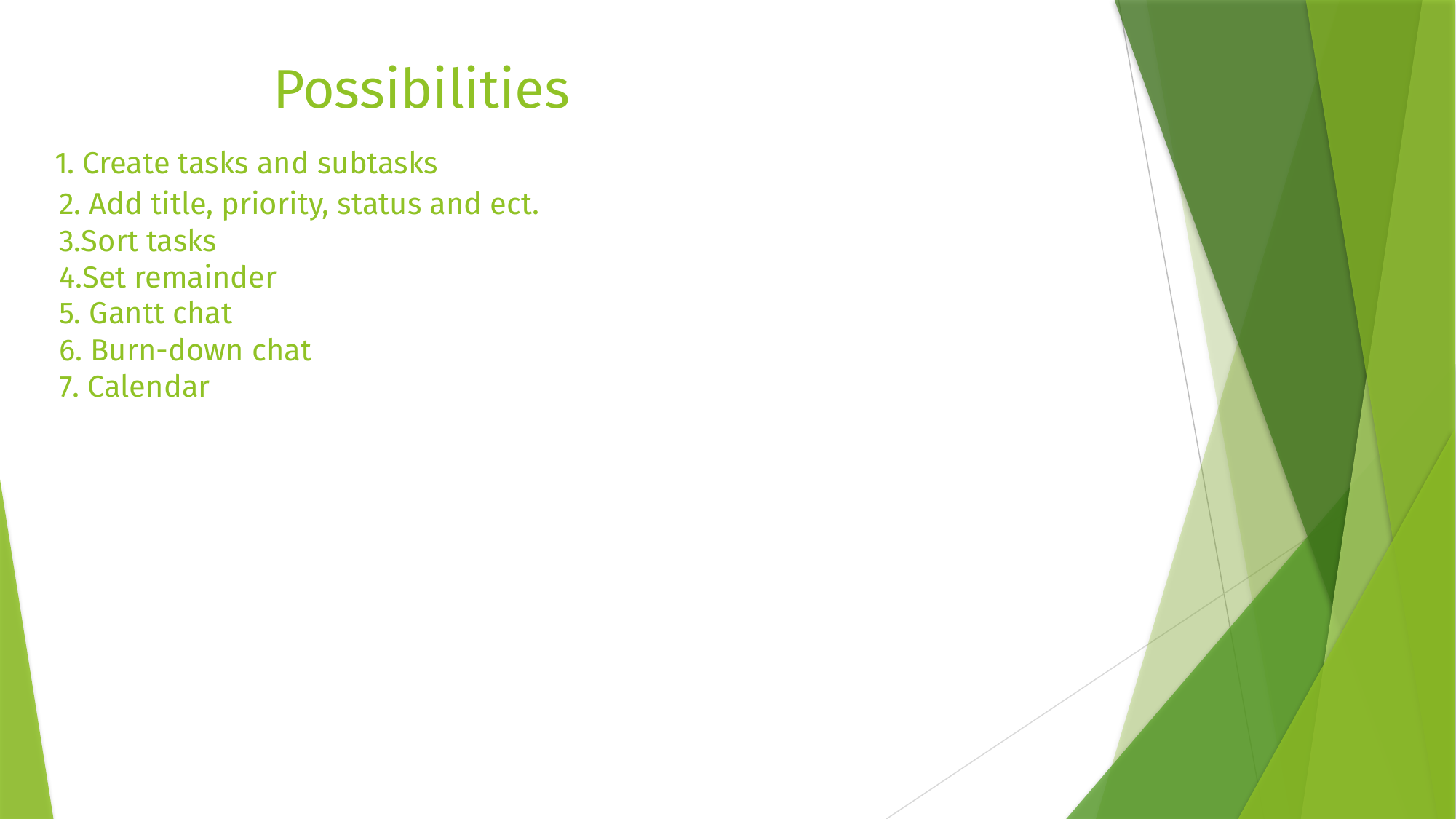

# Possibilities 1. Create tasks and subtasks 2. Add title, priority, status and ect. 3.Sort tasks 4.Set remainder 5. Gantt chat 6. Burn-down chat 7. Calendar